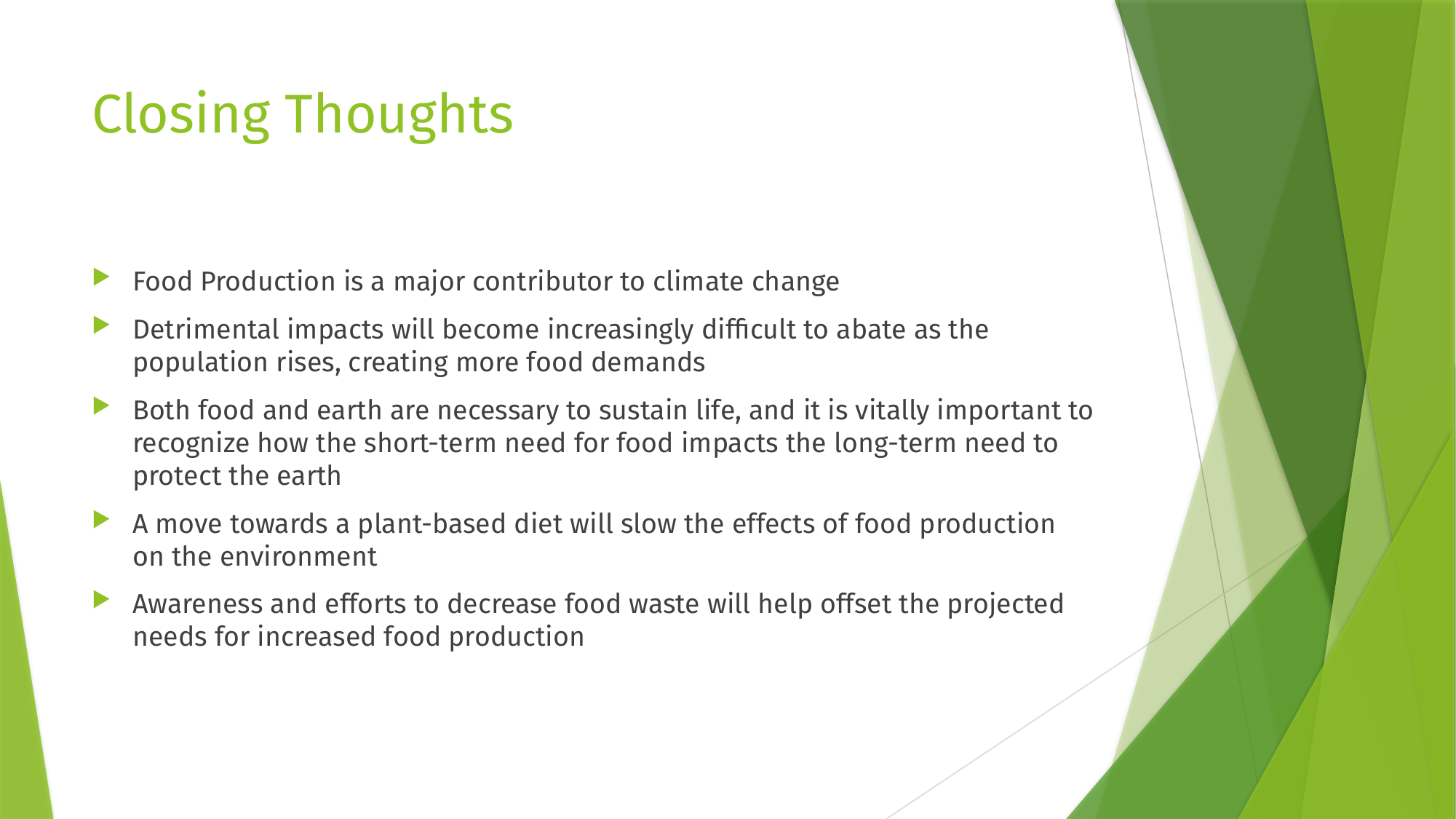

# Closing Thoughts
Food Production is a major contributor to climate change
Detrimental impacts will become increasingly difficult to abate as the population rises, creating more food demands
Both food and earth are necessary to sustain life, and it is vitally important to recognize how the short-term need for food impacts the long-term need to protect the earth
A move towards a plant-based diet will slow the effects of food production on the environment
Awareness and efforts to decrease food waste will help offset the projected needs for increased food production